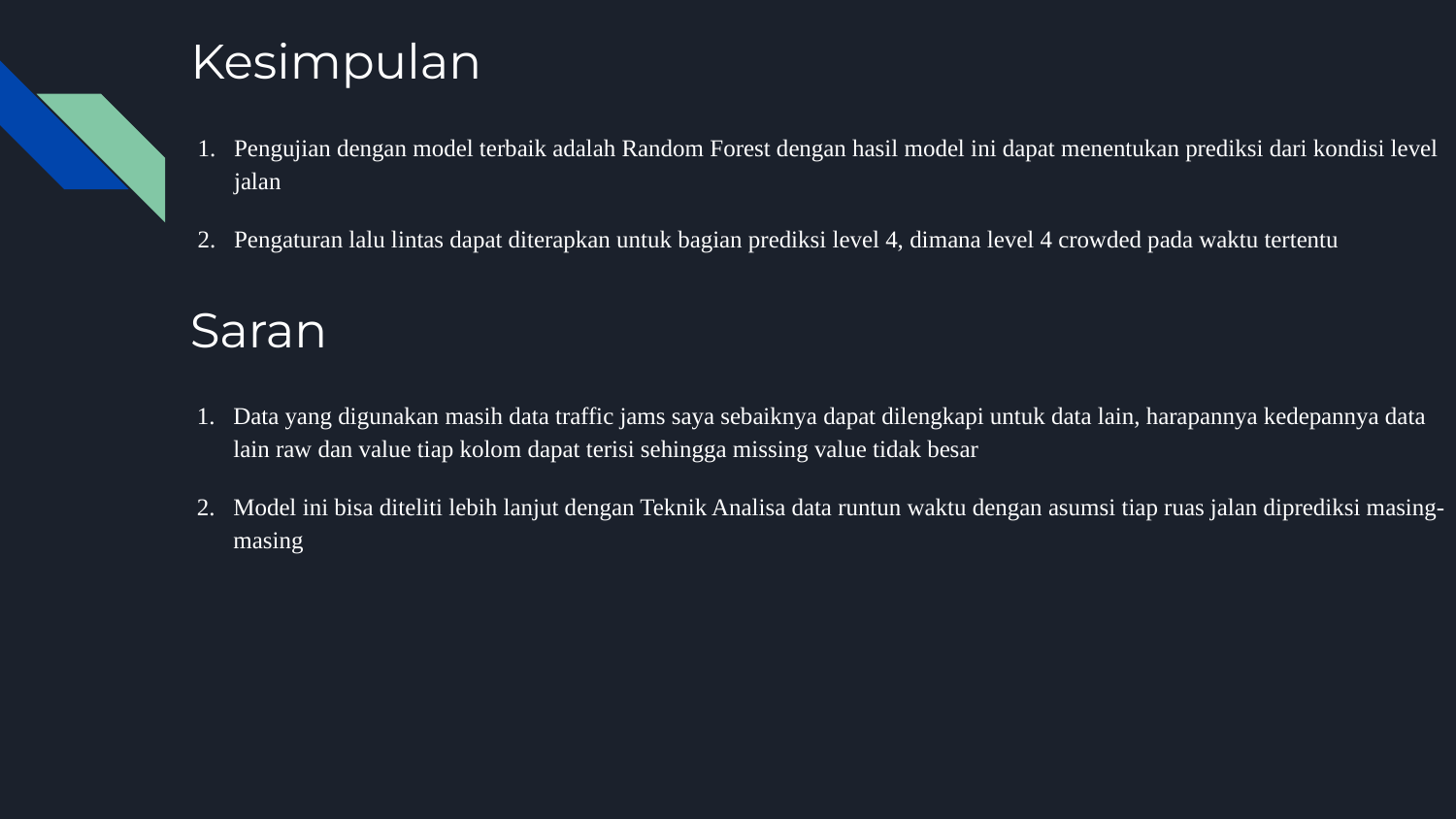

# Kesimpulan

Pengujian dengan model terbaik adalah Random Forest dengan hasil model ini dapat menentukan prediksi dari kondisi level jalan
Pengaturan lalu lintas dapat diterapkan untuk bagian prediksi level 4, dimana level 4 crowded pada waktu tertentu

Saran
Data yang digunakan masih data traffic jams saya sebaiknya dapat dilengkapi untuk data lain, harapannya kedepannya data lain raw dan value tiap kolom dapat terisi sehingga missing value tidak besar
Model ini bisa diteliti lebih lanjut dengan Teknik Analisa data runtun waktu dengan asumsi tiap ruas jalan diprediksi masing- masing